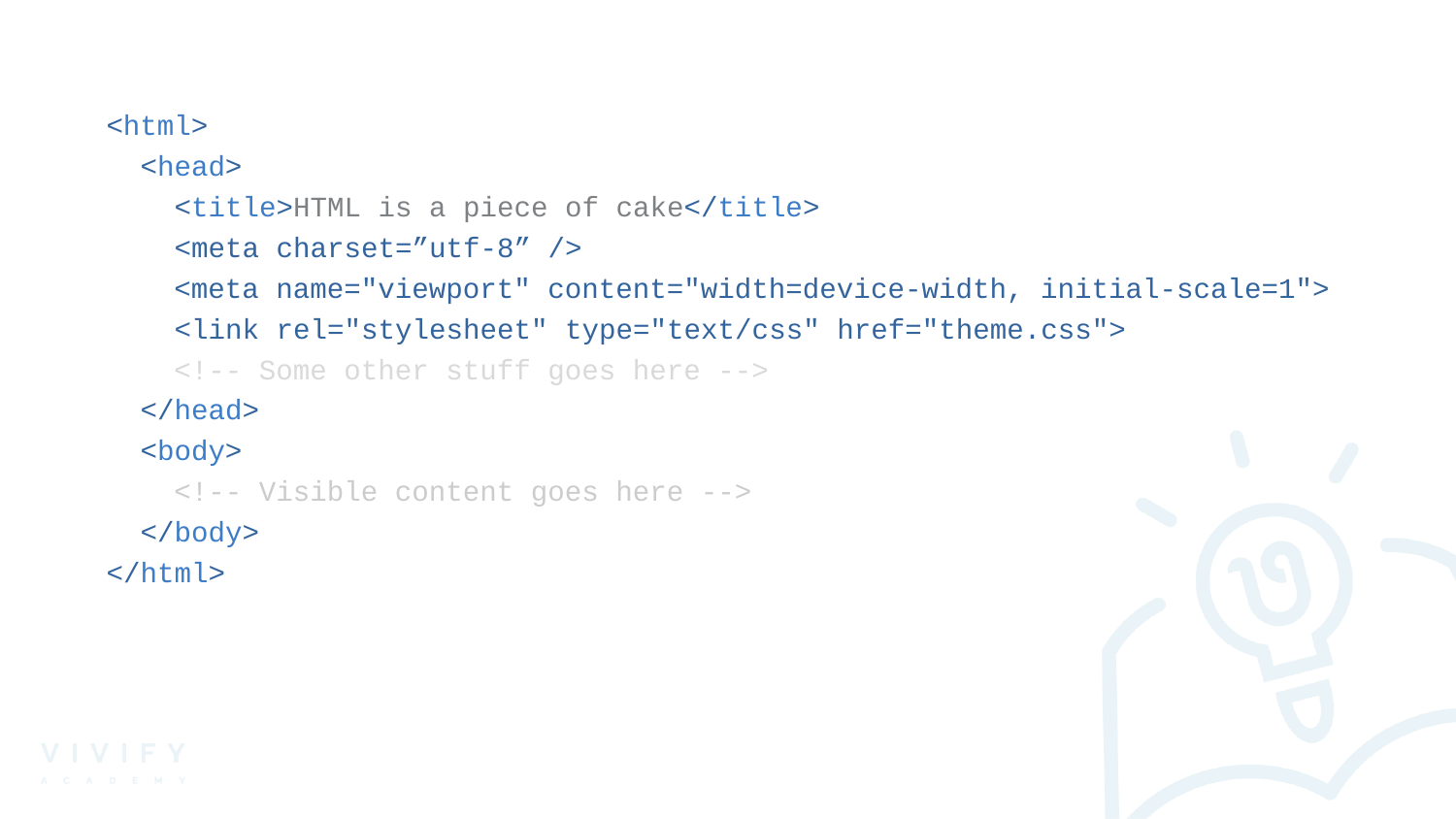

<html>
  <head>
    <title>HTML is a piece of cake</title>
    <meta charset=”utf-8” />
    <meta name="viewport" content="width=device-width, initial-scale=1">
    <link rel="stylesheet" type="text/css" href="theme.css">
    <!-- Some other stuff goes here -->
  </head>
  <body>
    <!-- Visible content goes here -->
  </body>
</html>